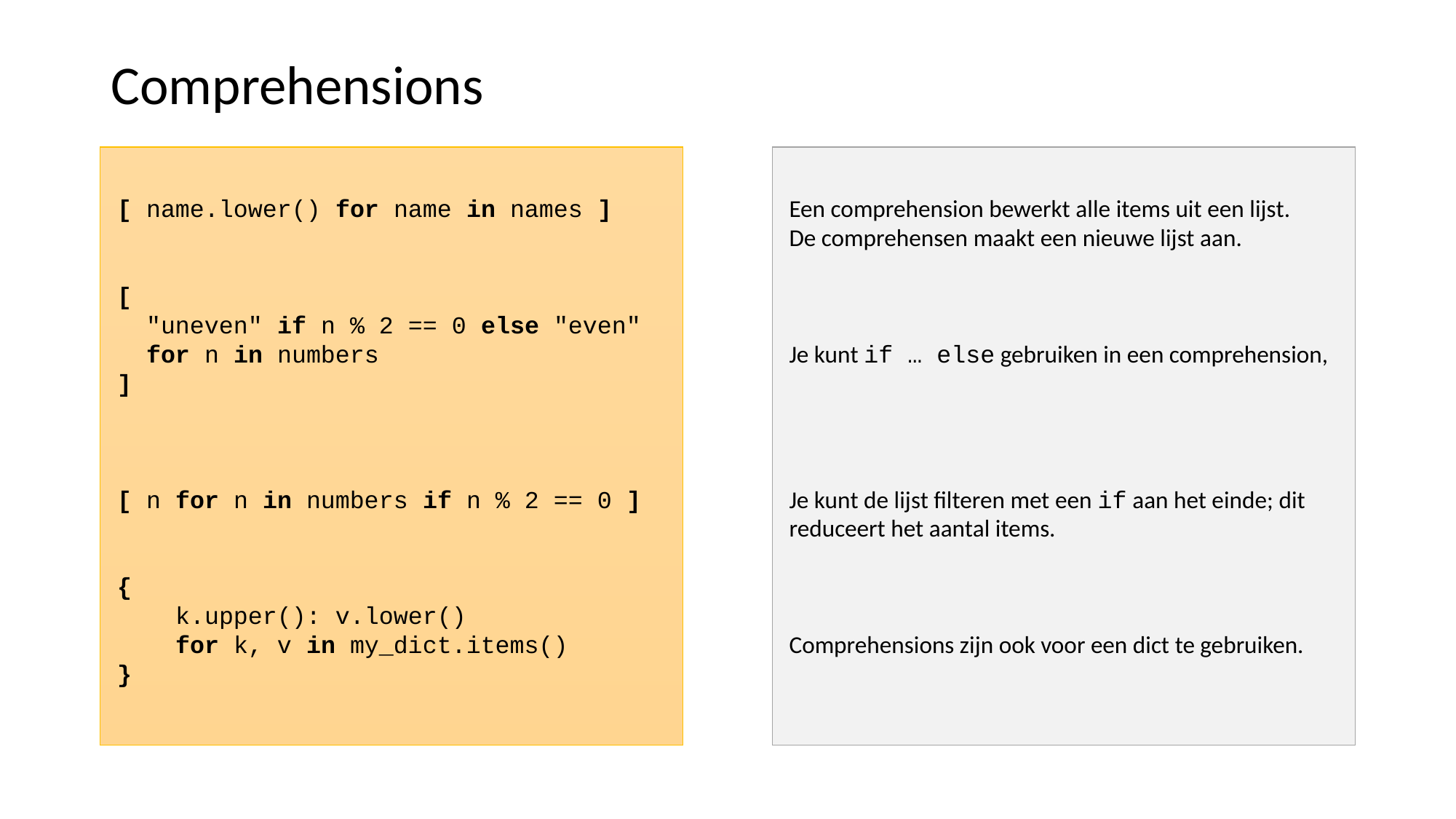

# Comprehensions

[ name.lower() for name in names ]

[
  "uneven" if n % 2 == 0 else "even"
  for n in numbers
]

[ n for n in numbers if n % 2 == 0 ]

{
    k.upper(): v.lower()
    for k, v in my_dict.items()
}

Een comprehension bewerkt alle items uit een lijst.
De comprehensen maakt een nieuwe lijst aan.

Je kunt if … else gebruiken in een comprehension,

Je kunt de lijst filteren met een if aan het einde; dit reduceert het aantal items.

Comprehensions zijn ook voor een dict te gebruiken.